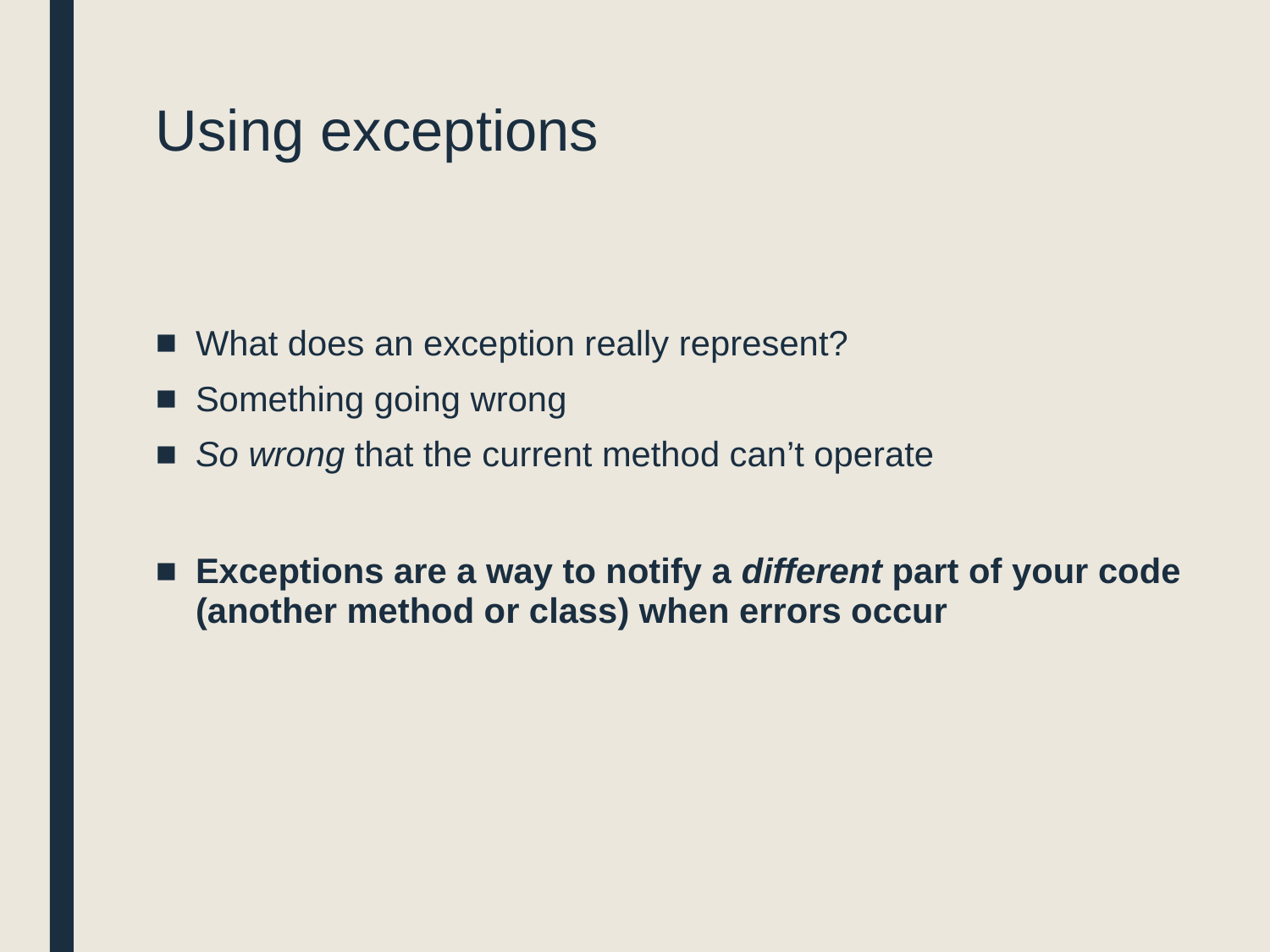

# Using exceptions
What does an exception really represent?
Something going wrong
So wrong that the current method can’t operate

Exceptions are a way to notify a different part of your code (another method or class) when errors occur